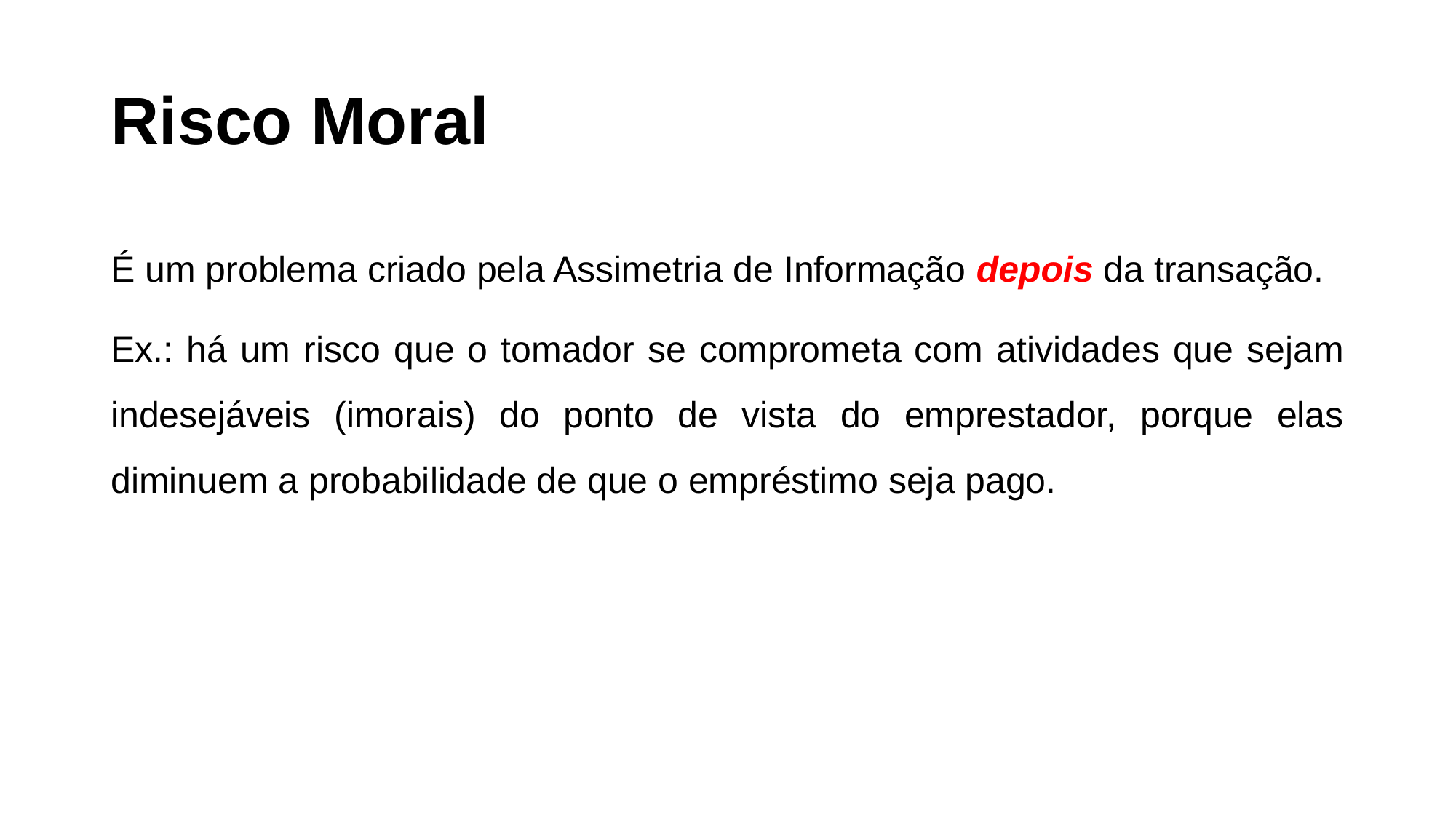

# Risco Moral
É um problema criado pela Assimetria de Informação depois da transação.
Ex.: há um risco que o tomador se comprometa com atividades que sejam indesejáveis (imorais) do ponto de vista do emprestador, porque elas diminuem a probabilidade de que o empréstimo seja pago.